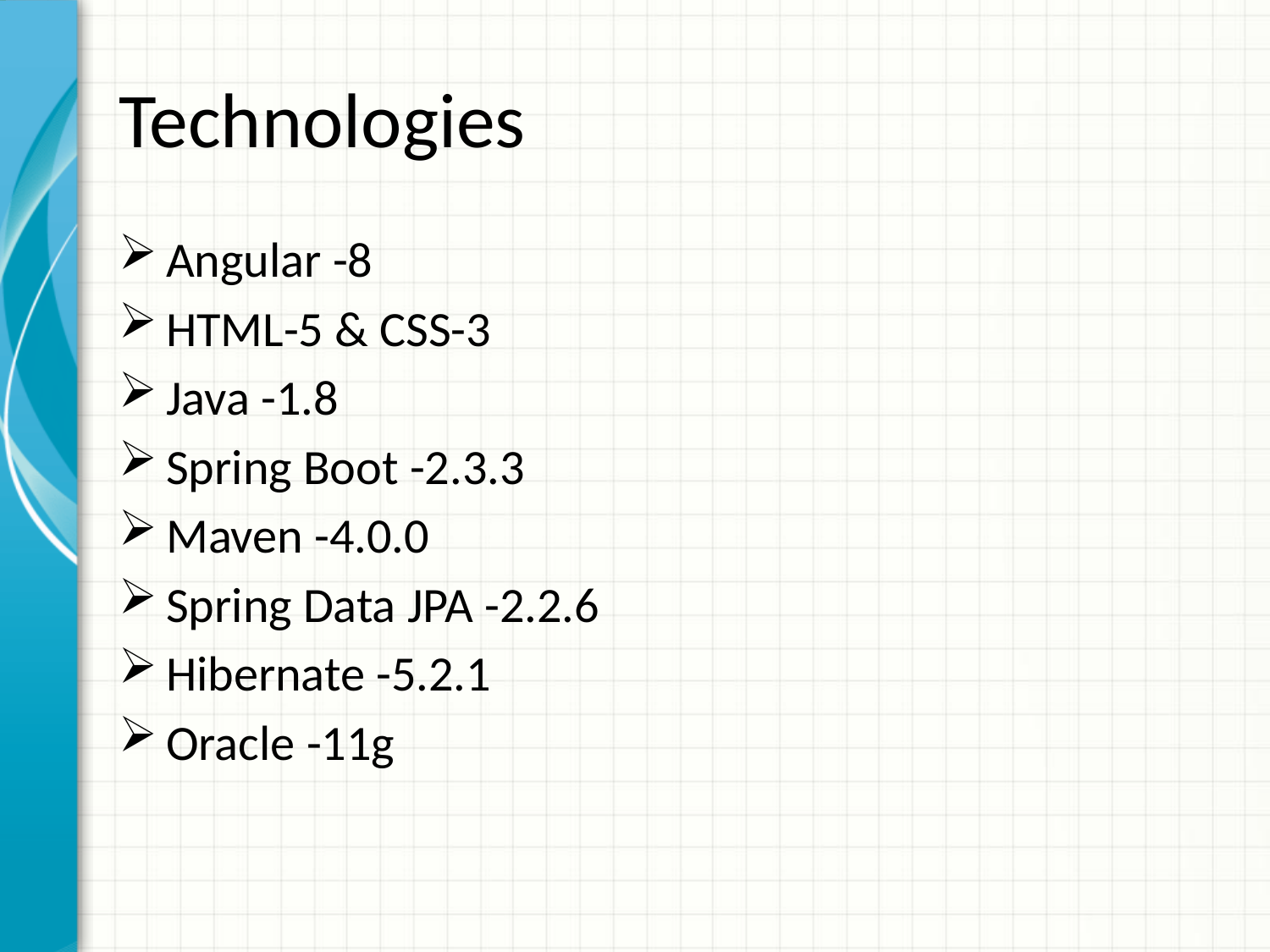

# Technologies
Angular -8
HTML-5 & CSS-3
Java -1.8
Spring Boot -2.3.3
Maven -4.0.0
Spring Data JPA -2.2.6
Hibernate -5.2.1
Oracle -11g